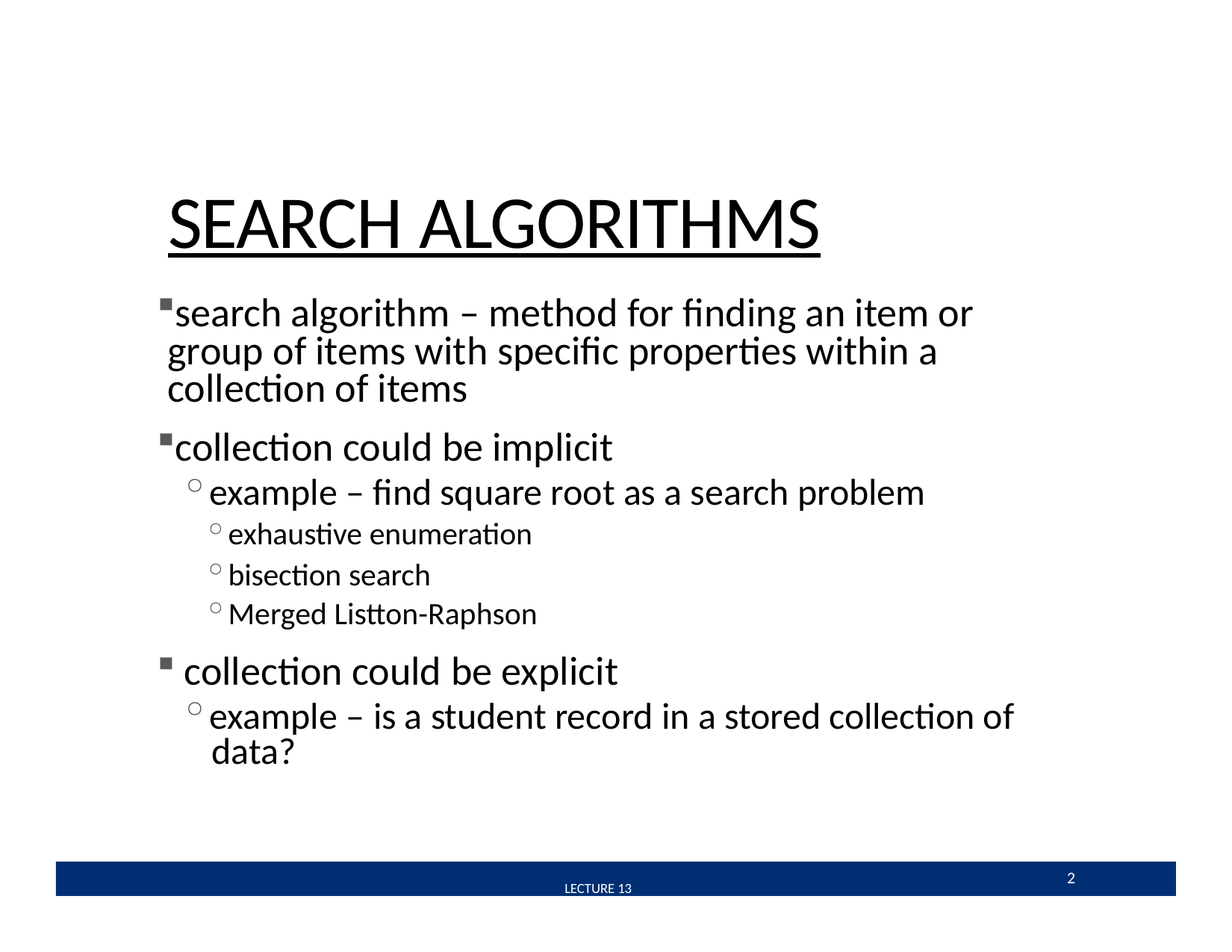

# SEARCH ALGORITHMS
search algorithm – method for ﬁnding an item or  group of items with speciﬁc properties within a  collection of items
collection could be implicit
example – ﬁnd square root as a search problem
exhaustive enumeration
bisection search
Merged Listton-Raphson
collection could be explicit
example – is a student record in a stored collection of  data?
2
 LECTURE 13